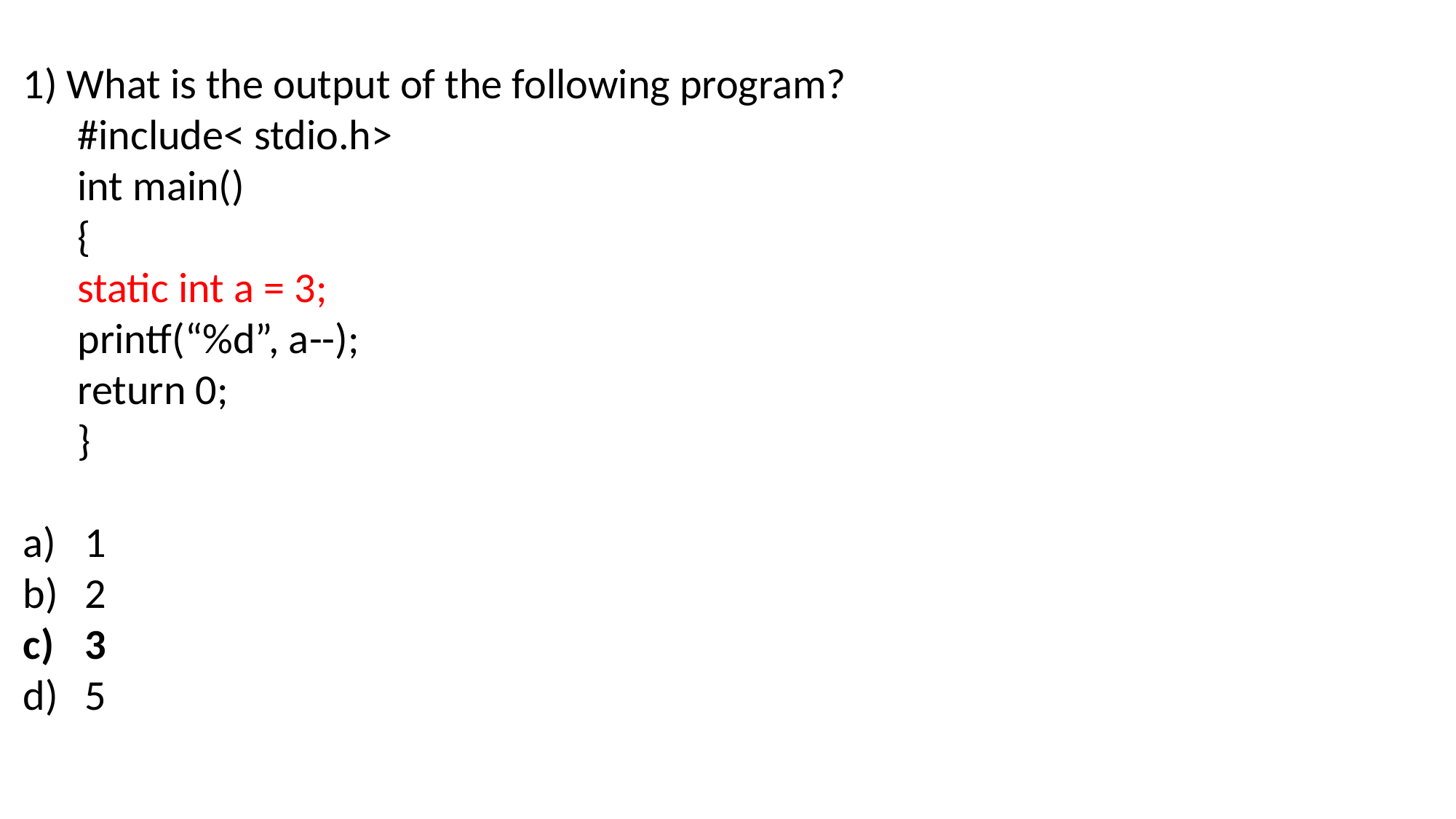

1) What is the output of the following program?
#include< stdio.h>
int main()
{
static int a = 3;
printf(“%d”, a--);
return 0;
}

1
2
3
5